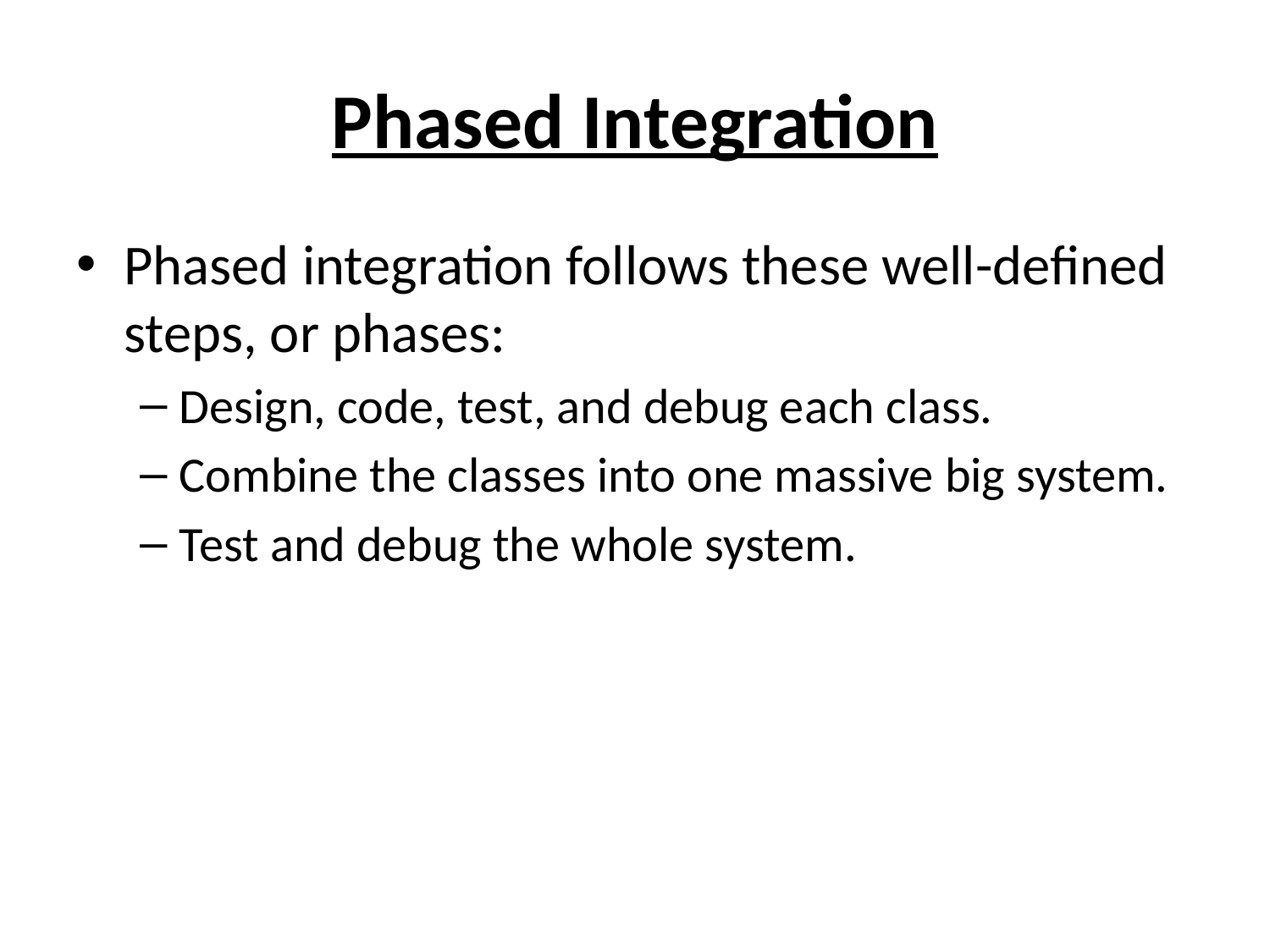

# Phased Integration
Phased integration follows these well-defined steps, or phases:
Design, code, test, and debug each class.
Combine the classes into one massive big system.
Test and debug the whole system.